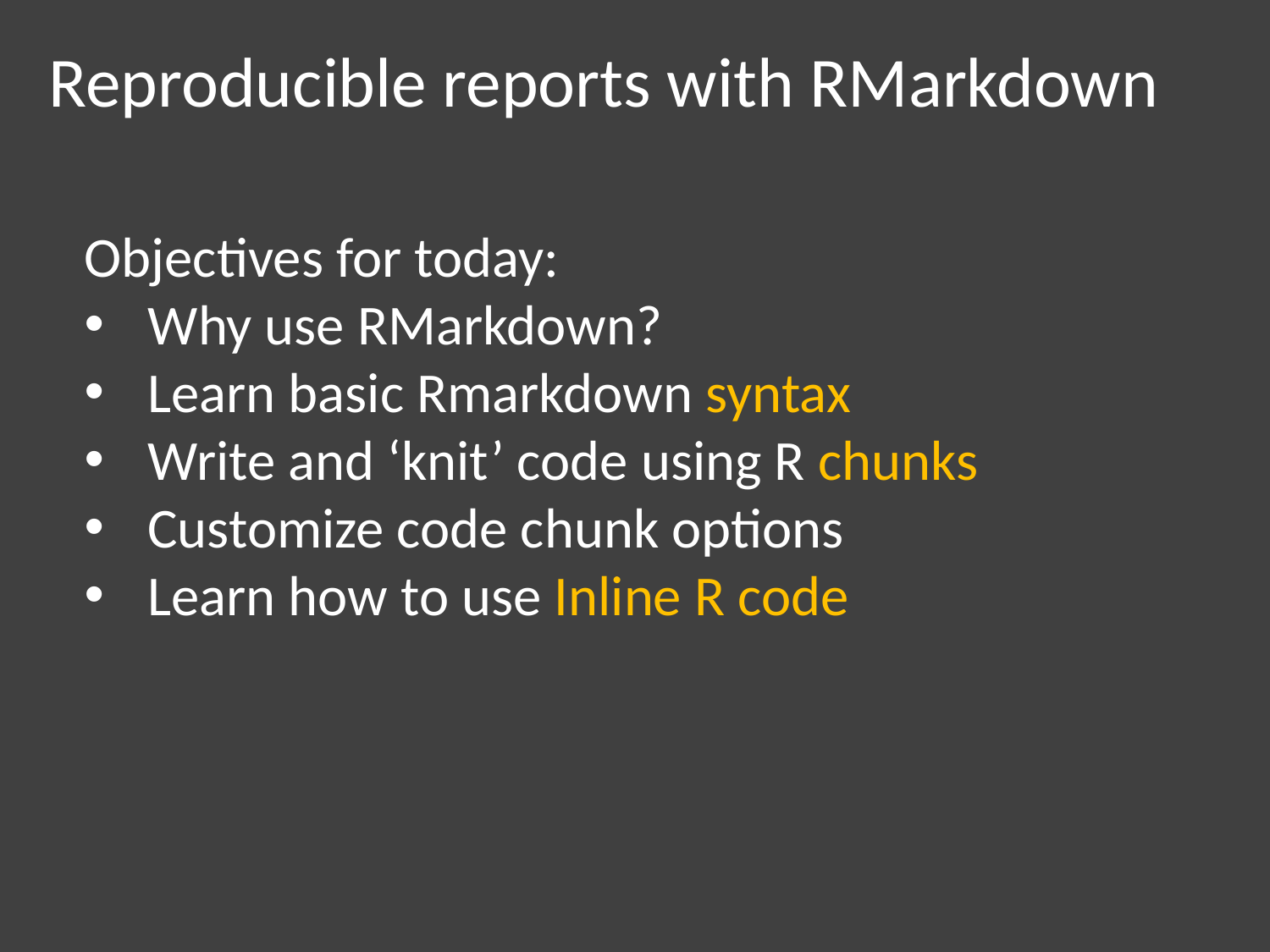

Reproducible reports with RMarkdown
Objectives for today:
Why use RMarkdown?
Learn basic Rmarkdown syntax
Write and ‘knit’ code using R chunks
Customize code chunk options
Learn how to use Inline R code